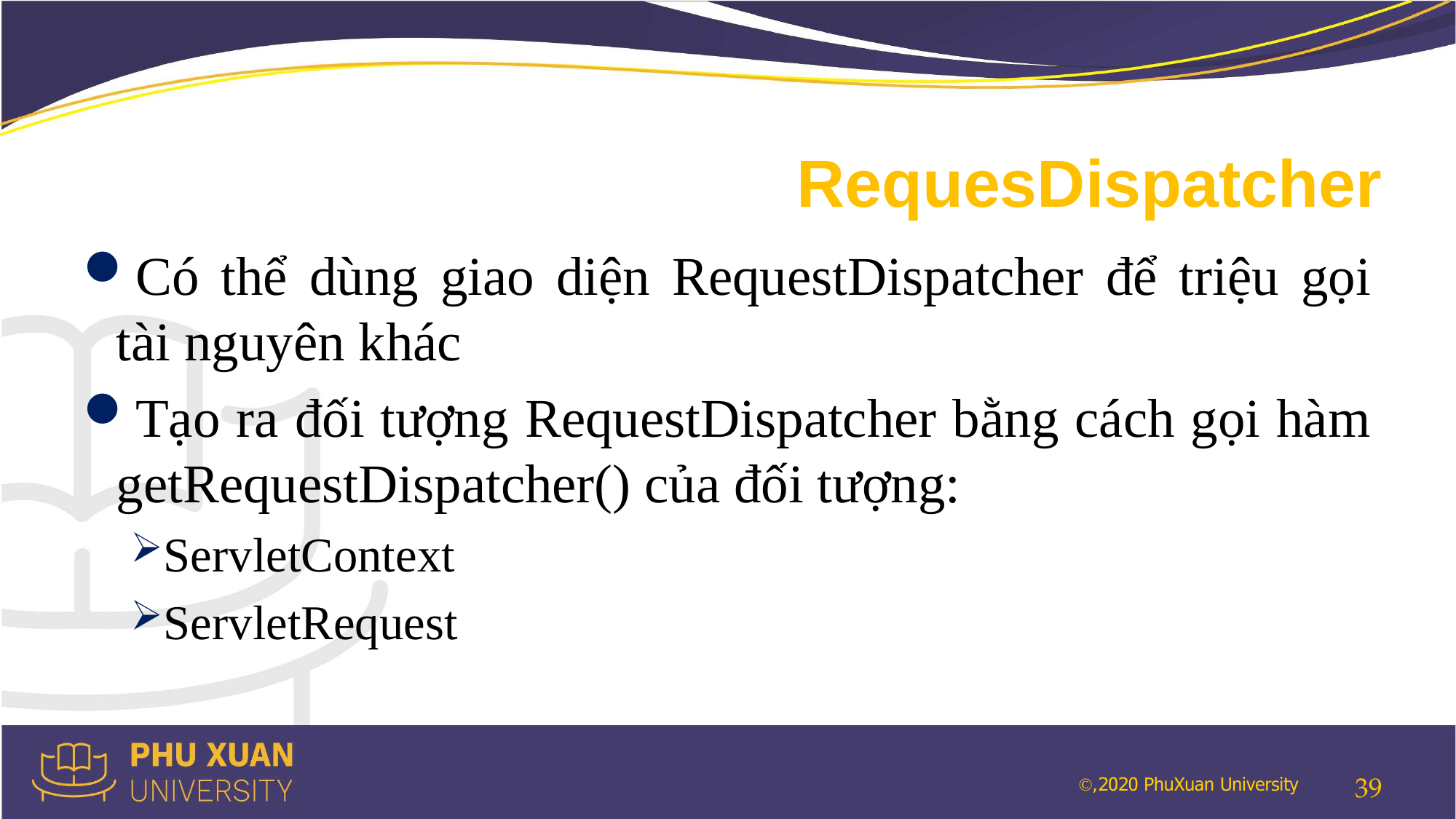

# RequesDispatcher
Có thể dùng giao diện RequestDispatcher để triệu gọi tài nguyên khác
Tạo ra đối tượng RequestDispatcher bằng cách gọi hàm getRequestDispatcher() của đối tượng:
ServletContext
ServletRequest
39